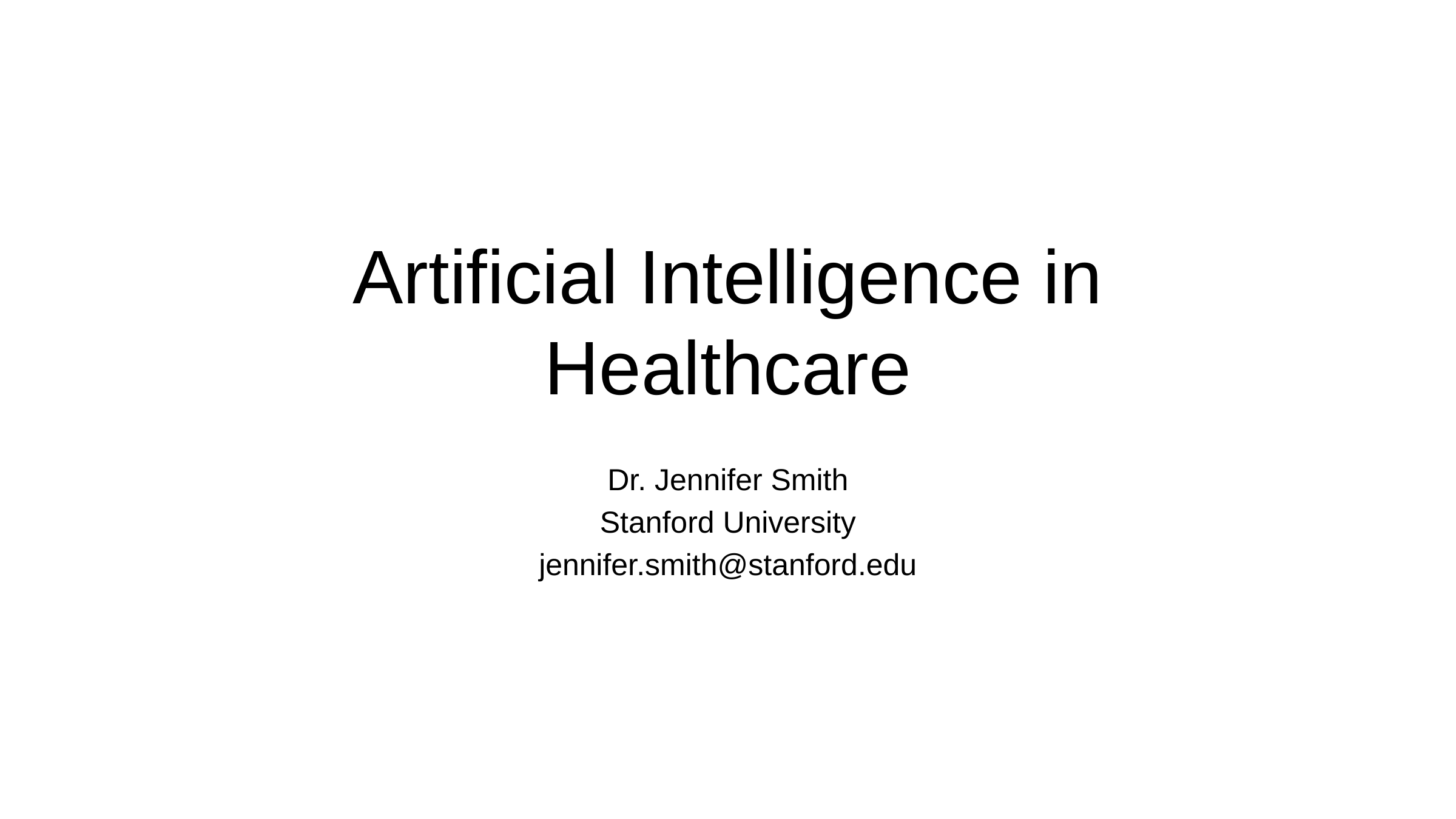

# Artificial Intelligence in Healthcare
Dr. Jennifer Smith
Stanford University
jennifer.smith@stanford.edu